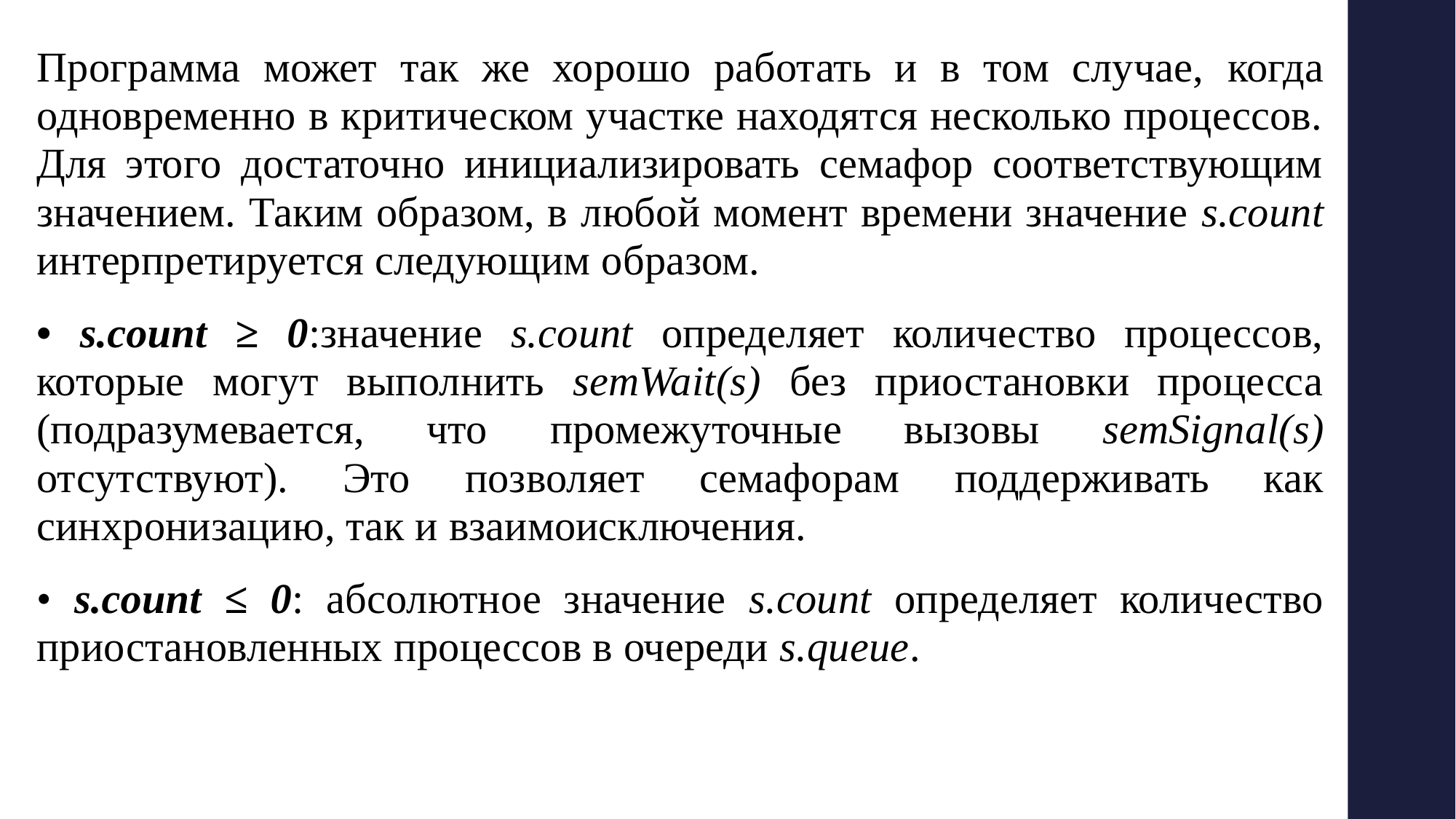

Программа может так же хорошо работать и в том случае, когда одновременно в критическом участке находятся несколько процессов. Для этого достаточно инициализировать семафор соответствующим значением. Таким образом, в любой момент времени значение s.count интерпретируется следующим образом.
• s.count ≥ 0:значение s.count определяет количество процессов, которые могут выполнить semWait(s) без приостановки процесса (подразумевается, что промежуточные вызовы semSignal(s) отсутствуют). Это позволяет семафорам поддерживать как синхронизацию, так и взаимоисключения.
• s.count ≤ 0: абсолютное значение s.count определяет количество приостановленных процессов в очереди s.queue.